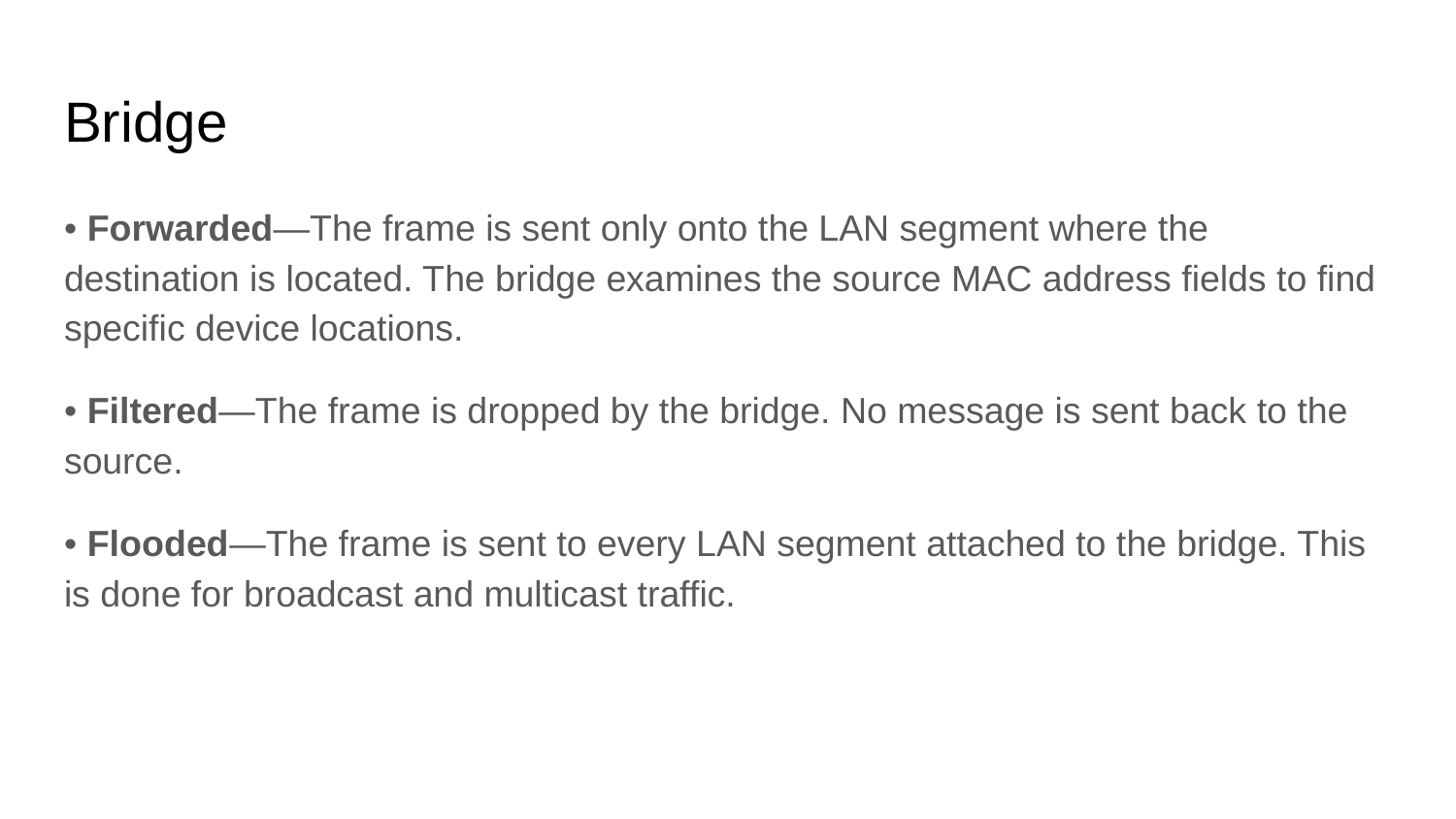

# Bridge
• Forwarded—The frame is sent only onto the LAN segment where the destination is located. The bridge examines the source MAC address fields to find specific device locations.
• Filtered—The frame is dropped by the bridge. No message is sent back to the source.
• Flooded—The frame is sent to every LAN segment attached to the bridge. This is done for broadcast and multicast traffic.